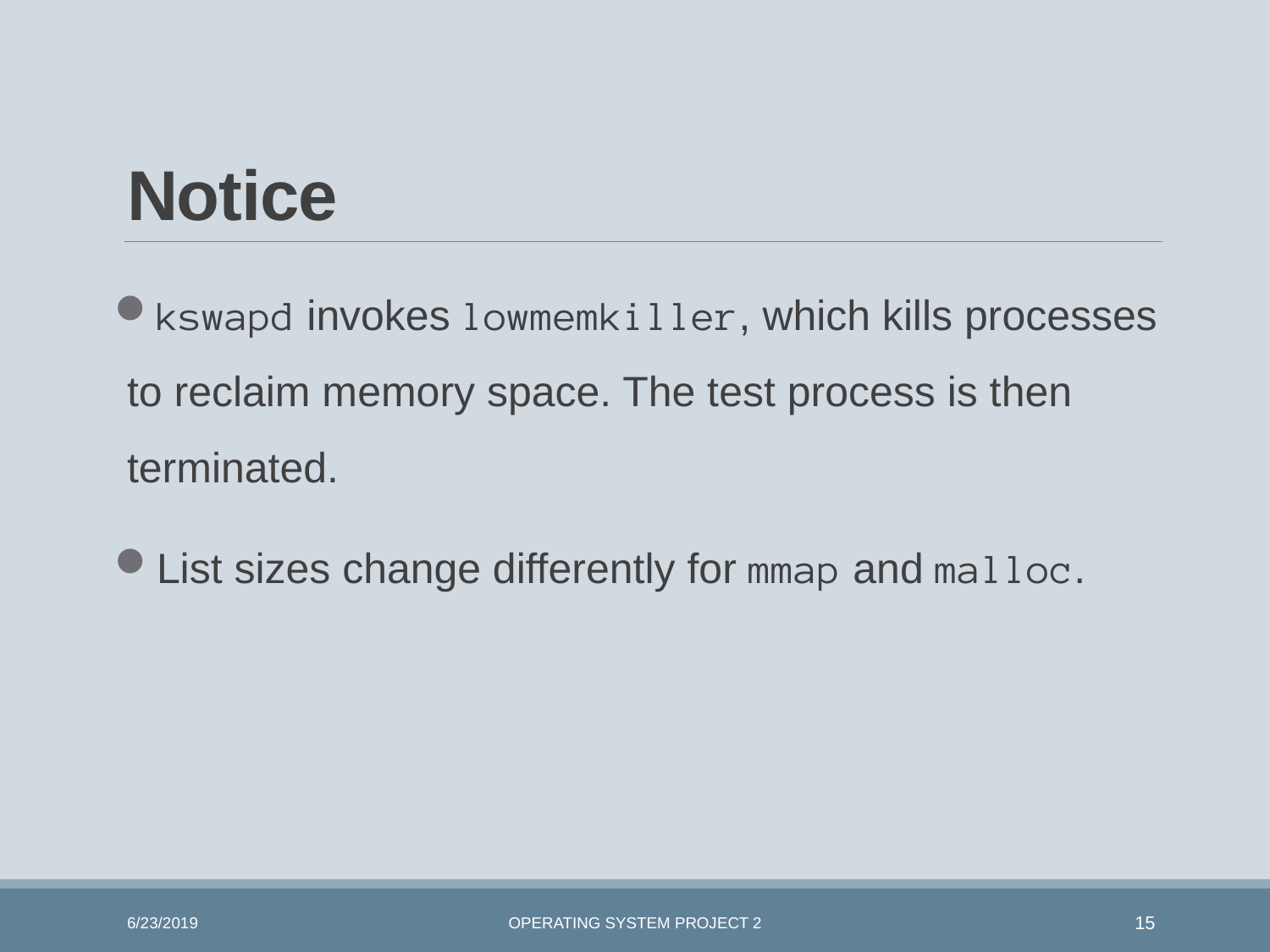

# Notice
kswapd invokes lowmemkiller, which kills processes to reclaim memory space. The test process is then terminated.
List sizes change differently for mmap and malloc.
6/23/2019
Operating System Project 2
15